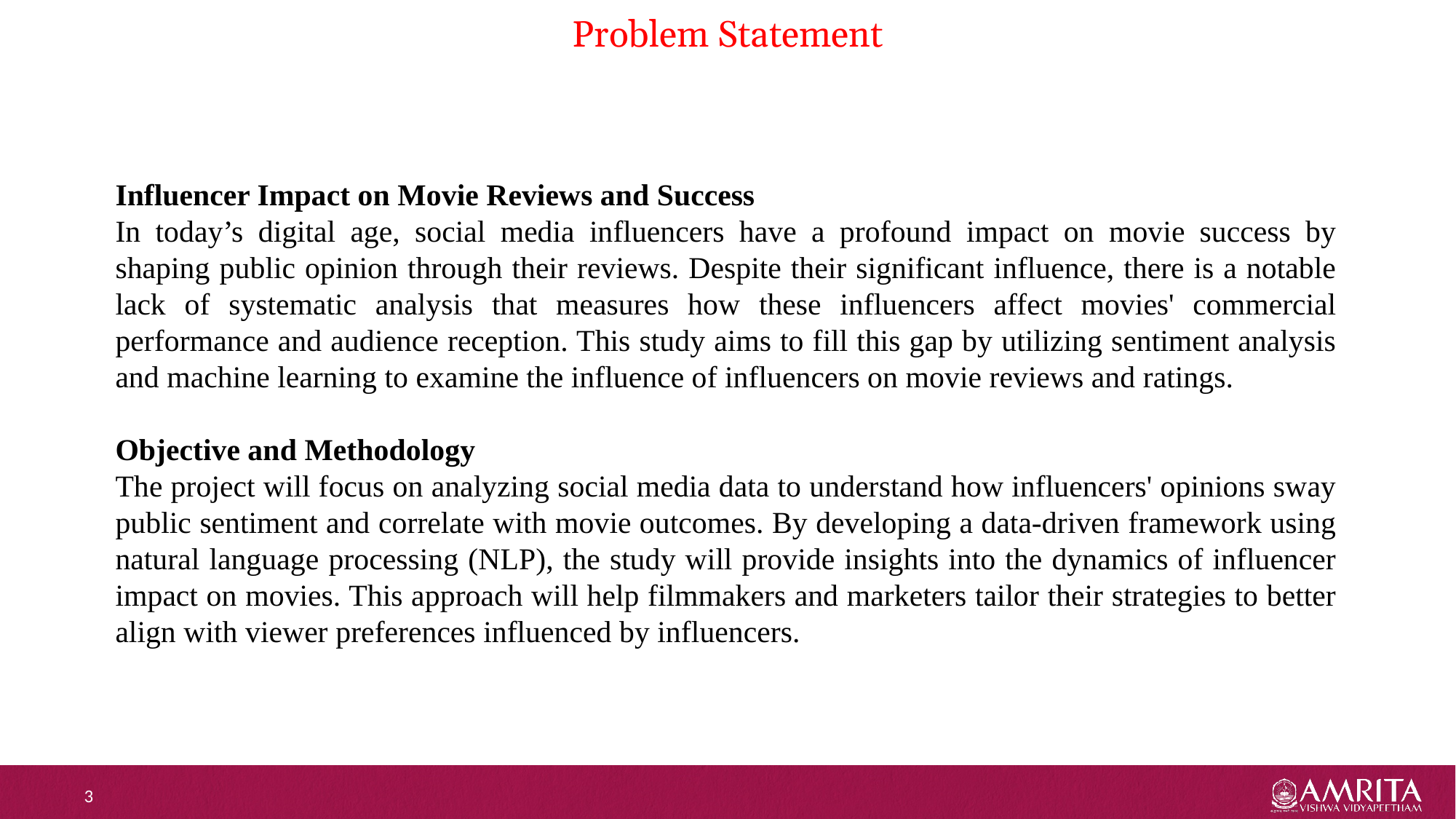

# Problem Statement
Influencer Impact on Movie Reviews and Success
In today’s digital age, social media influencers have a profound impact on movie success by shaping public opinion through their reviews. Despite their significant influence, there is a notable lack of systematic analysis that measures how these influencers affect movies' commercial performance and audience reception. This study aims to fill this gap by utilizing sentiment analysis and machine learning to examine the influence of influencers on movie reviews and ratings.

Objective and Methodology
The project will focus on analyzing social media data to understand how influencers' opinions sway public sentiment and correlate with movie outcomes. By developing a data-driven framework using natural language processing (NLP), the study will provide insights into the dynamics of influencer impact on movies. This approach will help filmmakers and marketers tailor their strategies to better align with viewer preferences influenced by influencers.

3